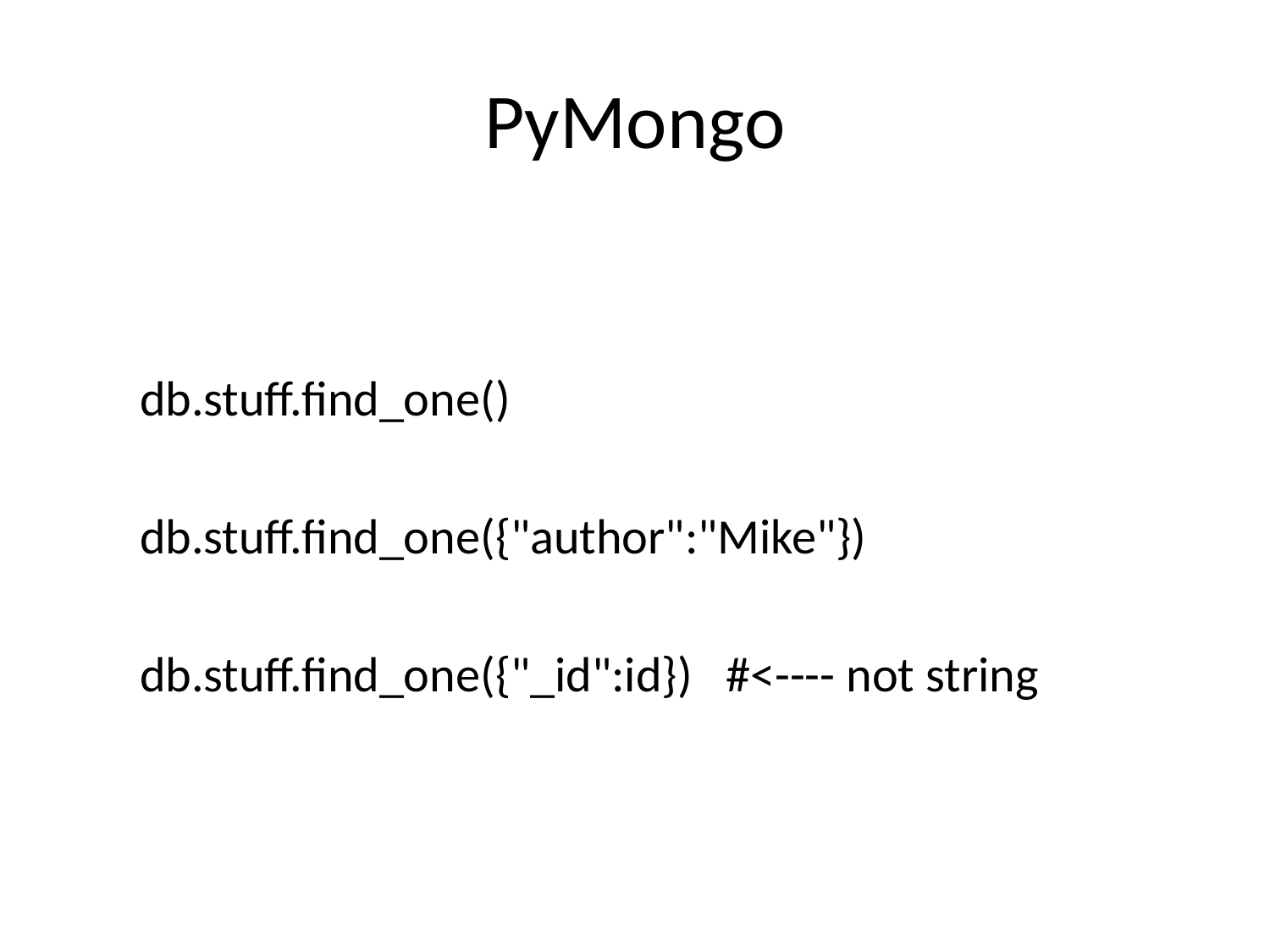

# PyMongo

db.stuff.find_one()

db.stuff.find_one({"author":"Mike"})

db.stuff.find_one({"_id":id})   #<---- not string